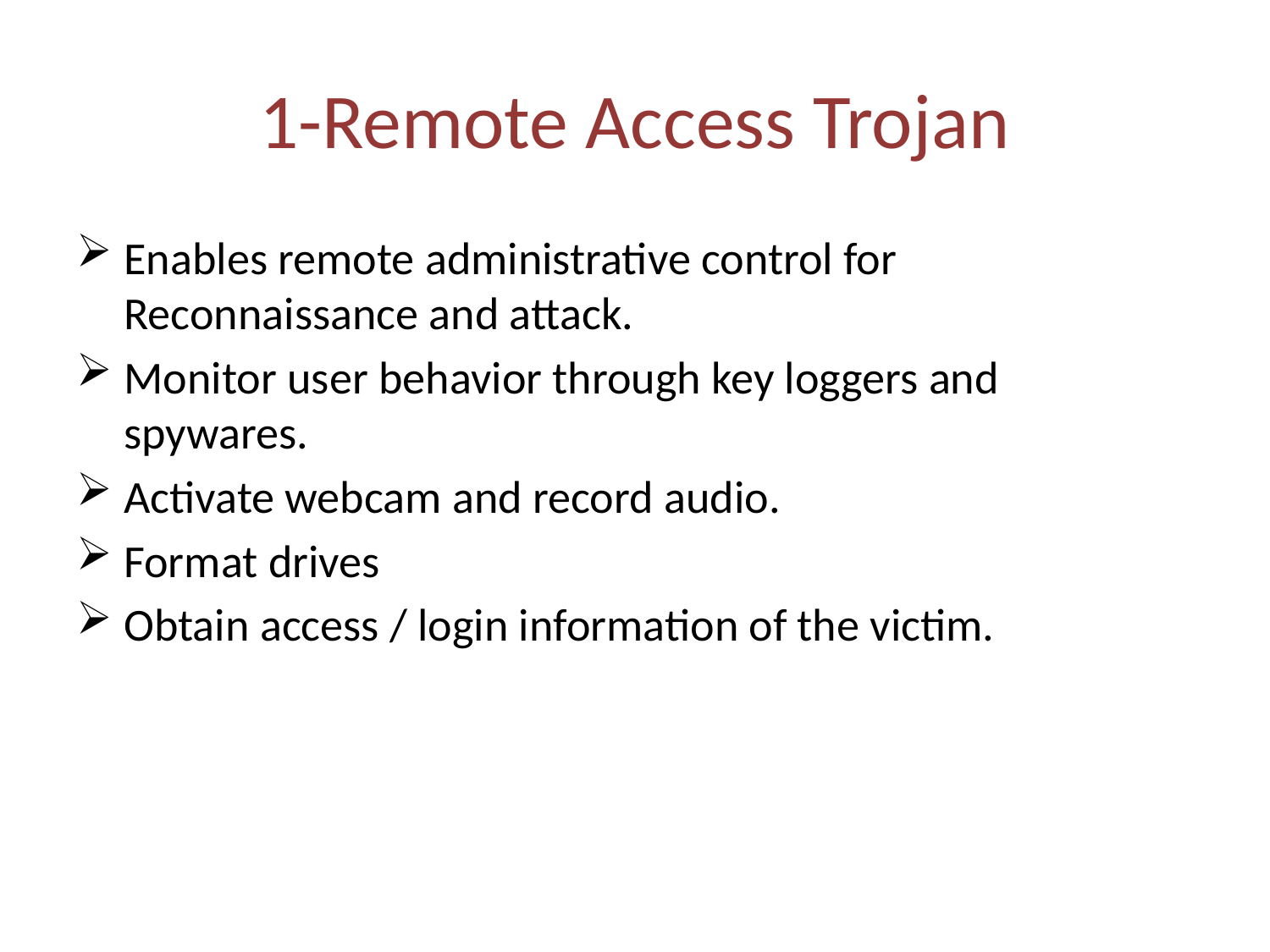

# 1-Remote Access Trojan
Enables remote administrative control for Reconnaissance and attack.
Monitor user behavior through key loggers and spywares.
Activate webcam and record audio.
Format drives
Obtain access / login information of the victim.